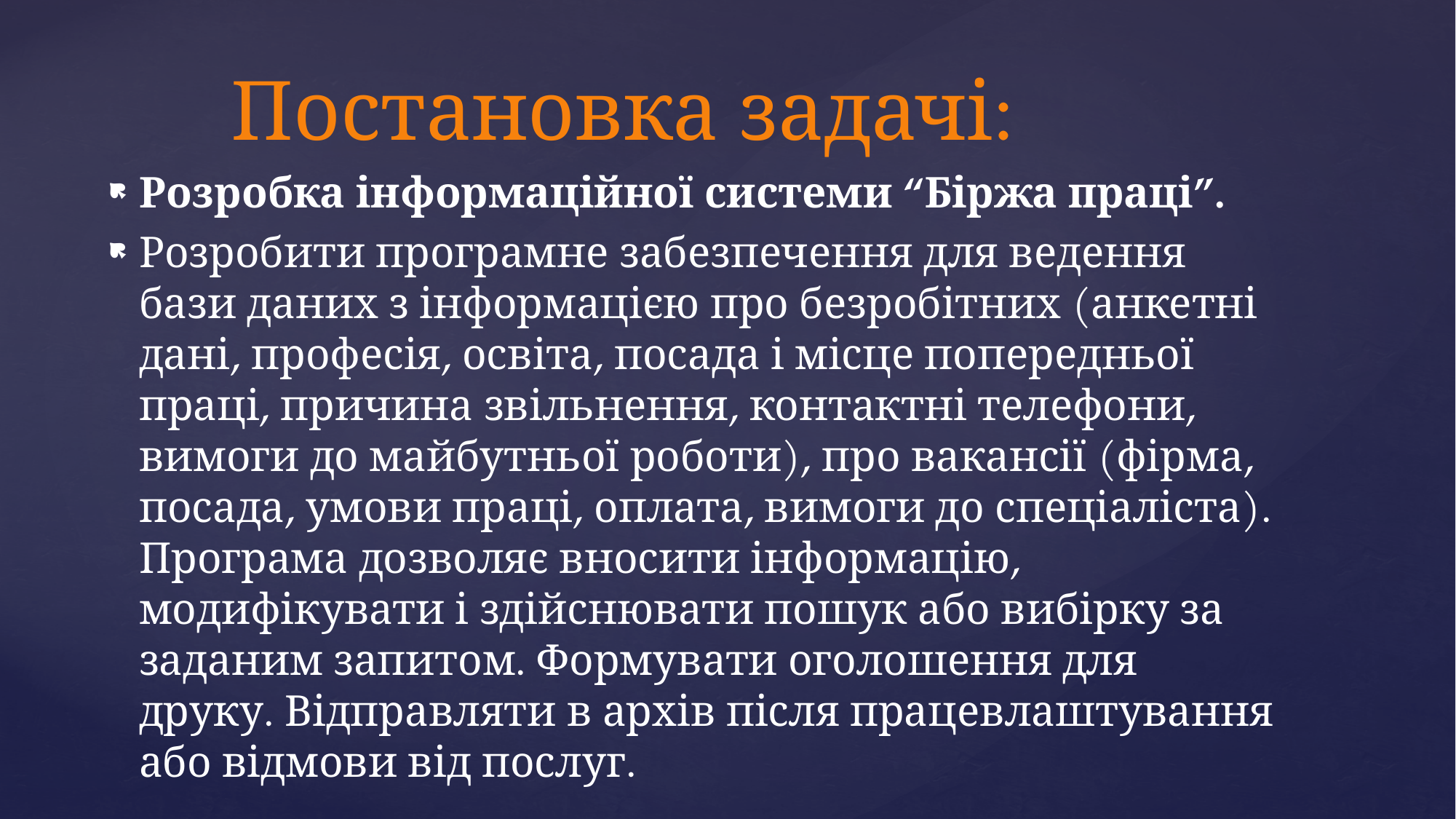

# Постановка задачі:
Розробка інформаційної системи “Біржа праці”.
Розробити програмне забезпечення для ведення бази даних з інформацією про безробітних (анкетні дані, професія, освіта, посада і місце попередньої праці, причина звільнення, контактні телефони, вимоги до майбутньої роботи), про вакансії (фірма, посада, умови праці, оплата, вимоги до спеціаліста). Програма дозволяє вносити інформацію, модифікувати і здійснювати пошук або вибірку за заданим запитом. Формувати оголошення для друку. Відправляти в архів після працевлаштування або відмови від послуг.